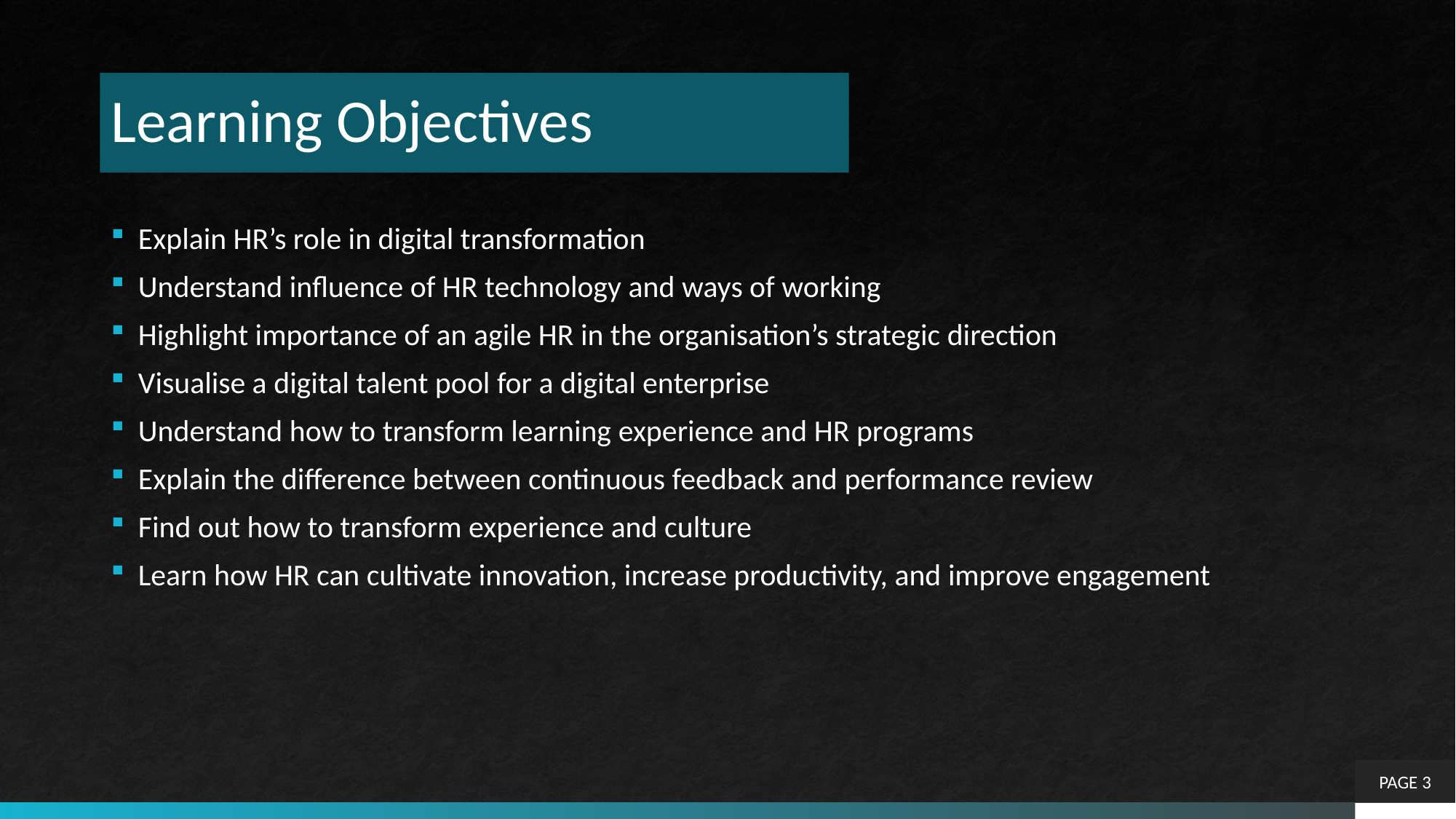

# Learning Objectives
Explain HR’s role in digital transformation
Understand influence of HR technology and ways of working
Highlight importance of an agile HR in the organisation’s strategic direction
Visualise a digital talent pool for a digital enterprise
Understand how to transform learning experience and HR programs
Explain the difference between continuous feedback and performance review
Find out how to transform experience and culture
Learn how HR can cultivate innovation, increase productivity, and improve engagement
PAGE 3